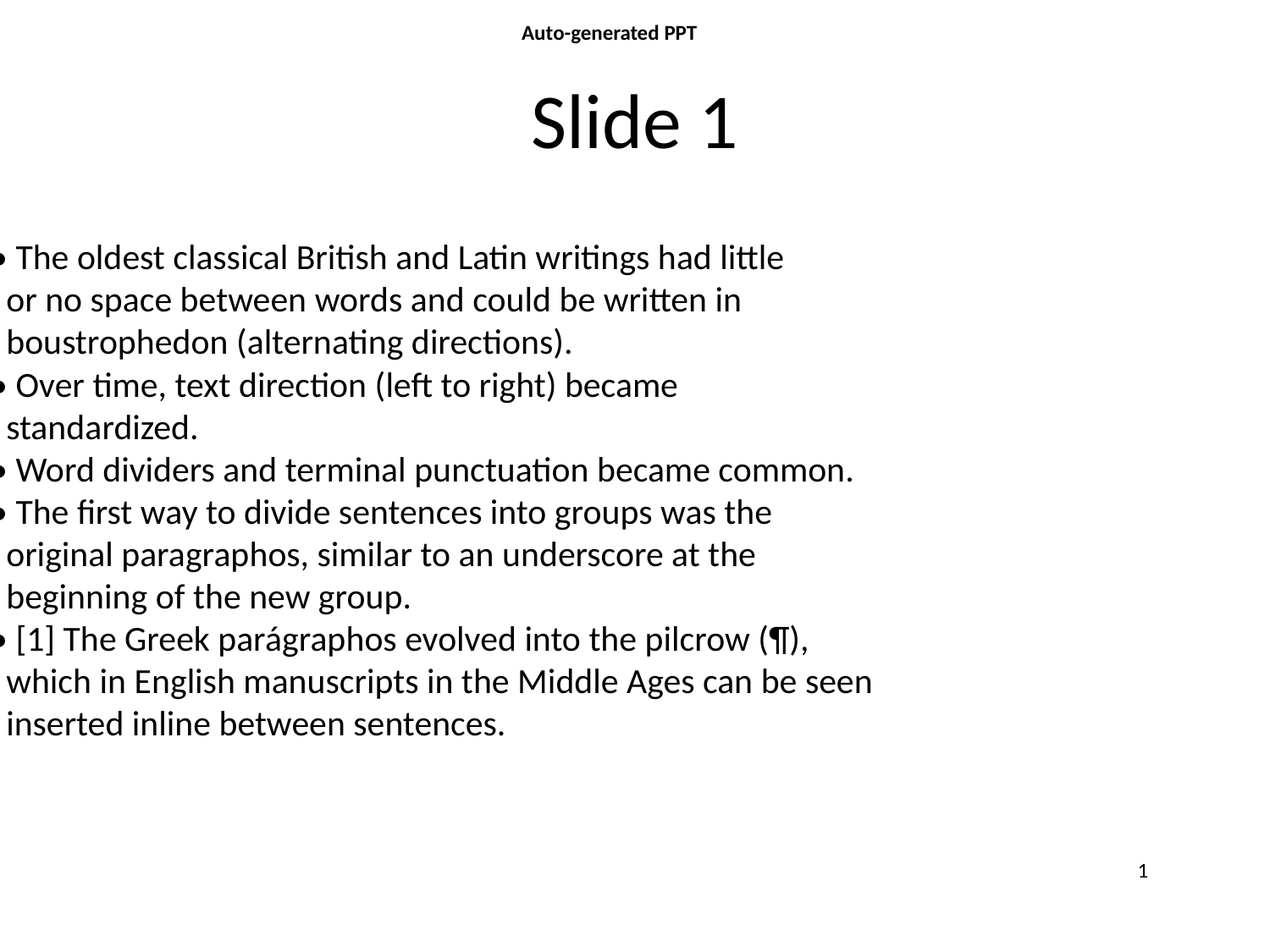

Auto-generated PPT
# Slide 1

• The oldest classical British and Latin writings had little
  or no space between words and could be written in
  boustrophedon (alternating directions).
• Over time, text direction (left to right) became
  standardized.
• Word dividers and terminal punctuation became common.
• The first way to divide sentences into groups was the
  original paragraphos, similar to an underscore at the
  beginning of the new group.
• [1] The Greek parágraphos evolved into the pilcrow (¶),
  which in English manuscripts in the Middle Ages can be seen
  inserted inline between sentences.

1